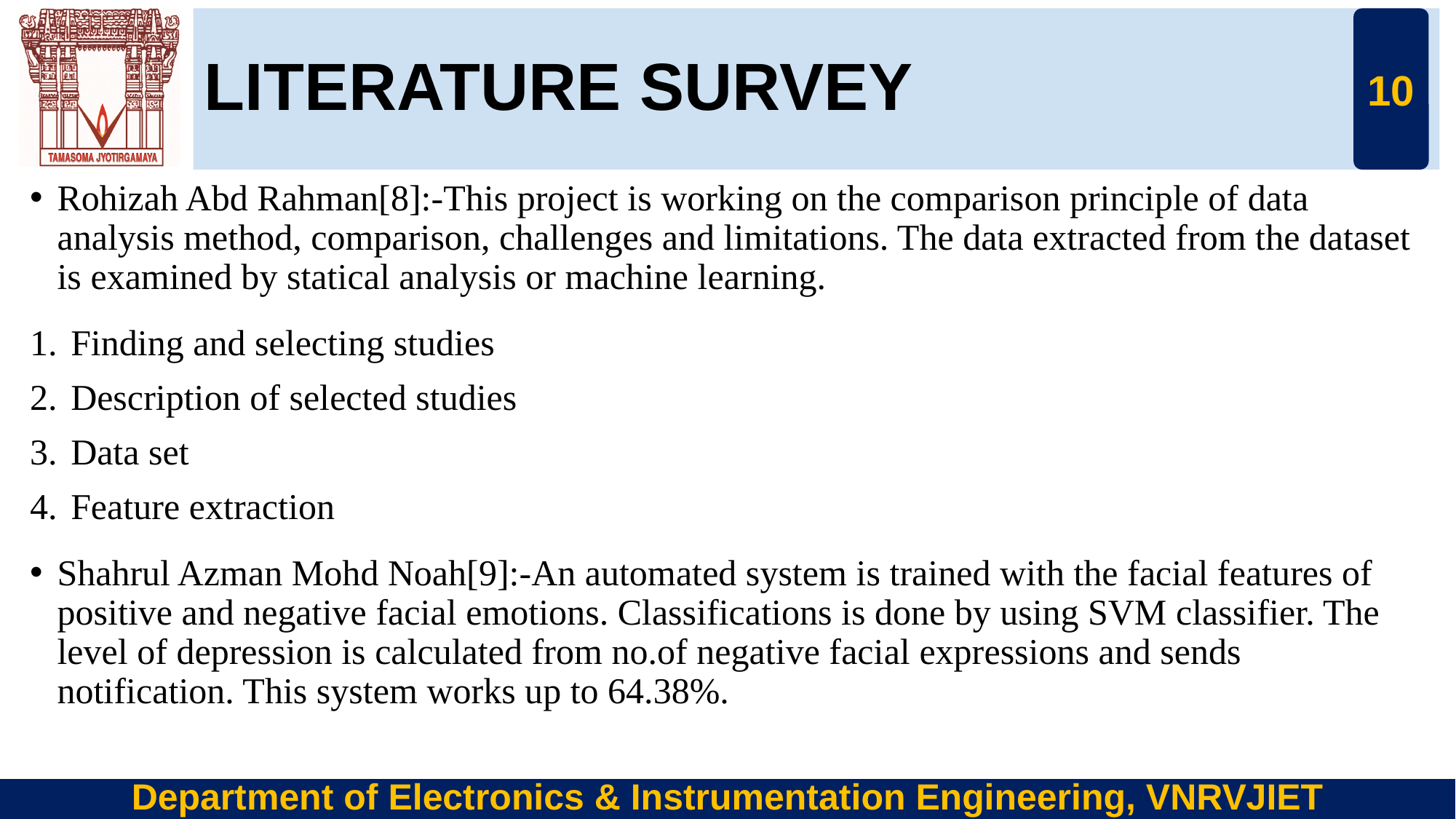

# LITERATURE SURVEY
10
Rohizah Abd Rahman[8]:-This project is working on the comparison principle of data analysis method, comparison, challenges and limitations. The data extracted from the dataset is examined by statical analysis or machine learning.
Finding and selecting studies
Description of selected studies
Data set
Feature extraction
Shahrul Azman Mohd Noah[9]:-An automated system is trained with the facial features of positive and negative facial emotions. Classifications is done by using SVM classifier. The level of depression is calculated from no.of negative facial expressions and sends notification. This system works up to 64.38%.

Department of Electronics & Instrumentation Engineering, VNRVJIET